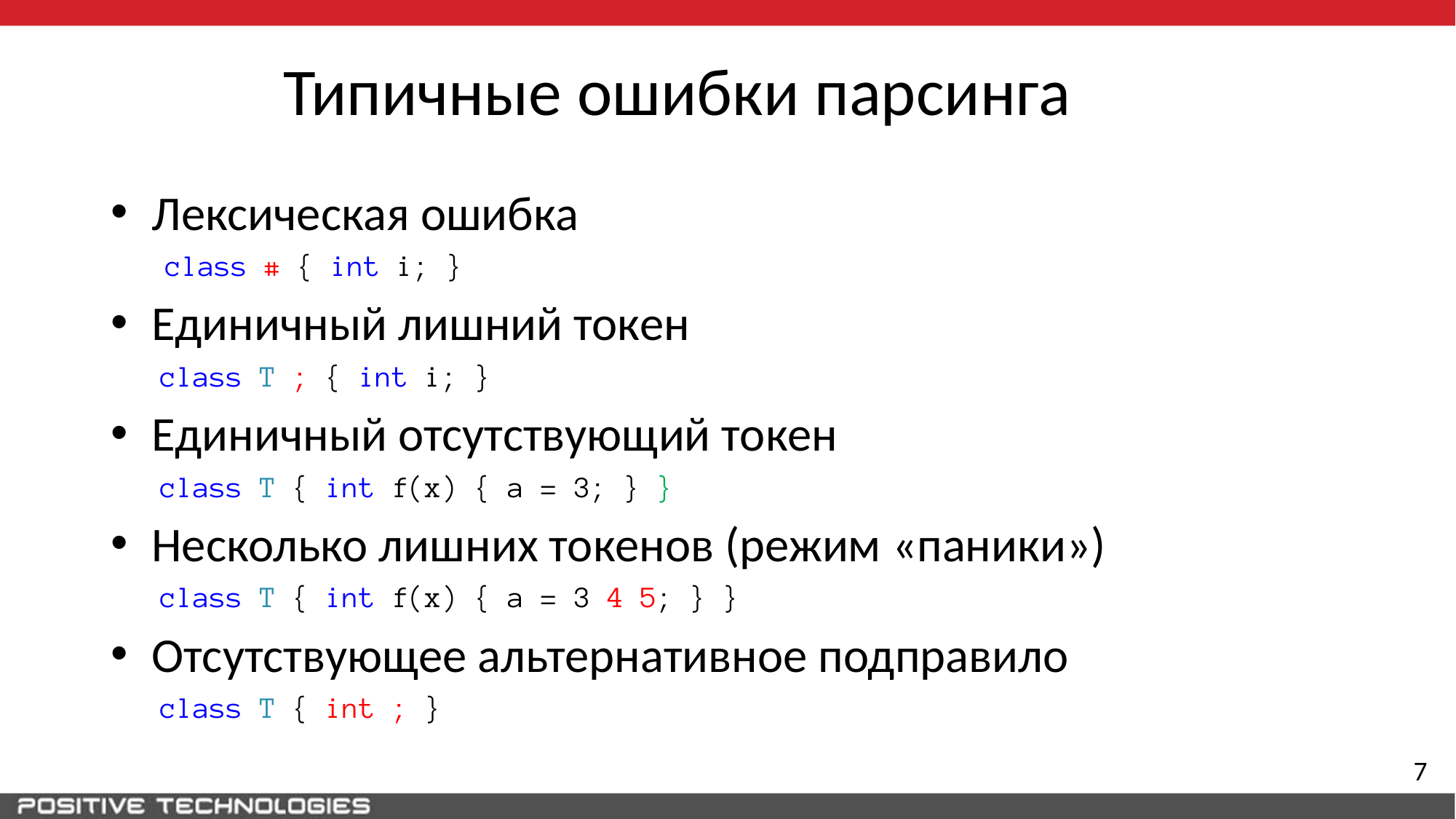

# Типичные ошибки парсинга
Лексическая ошибка
class # { int i; }
Единичный лишний токен
   class T ; { int i; }
Единичный отсутствующий токен
   class T { int f(x) { a = 3; } }
Несколько лишних токенов (режим «паники»)
   class T { int f(x) { a = 3 4 5; } }
Отсутствующее альтернативное подправило
   class T { int ; }
7